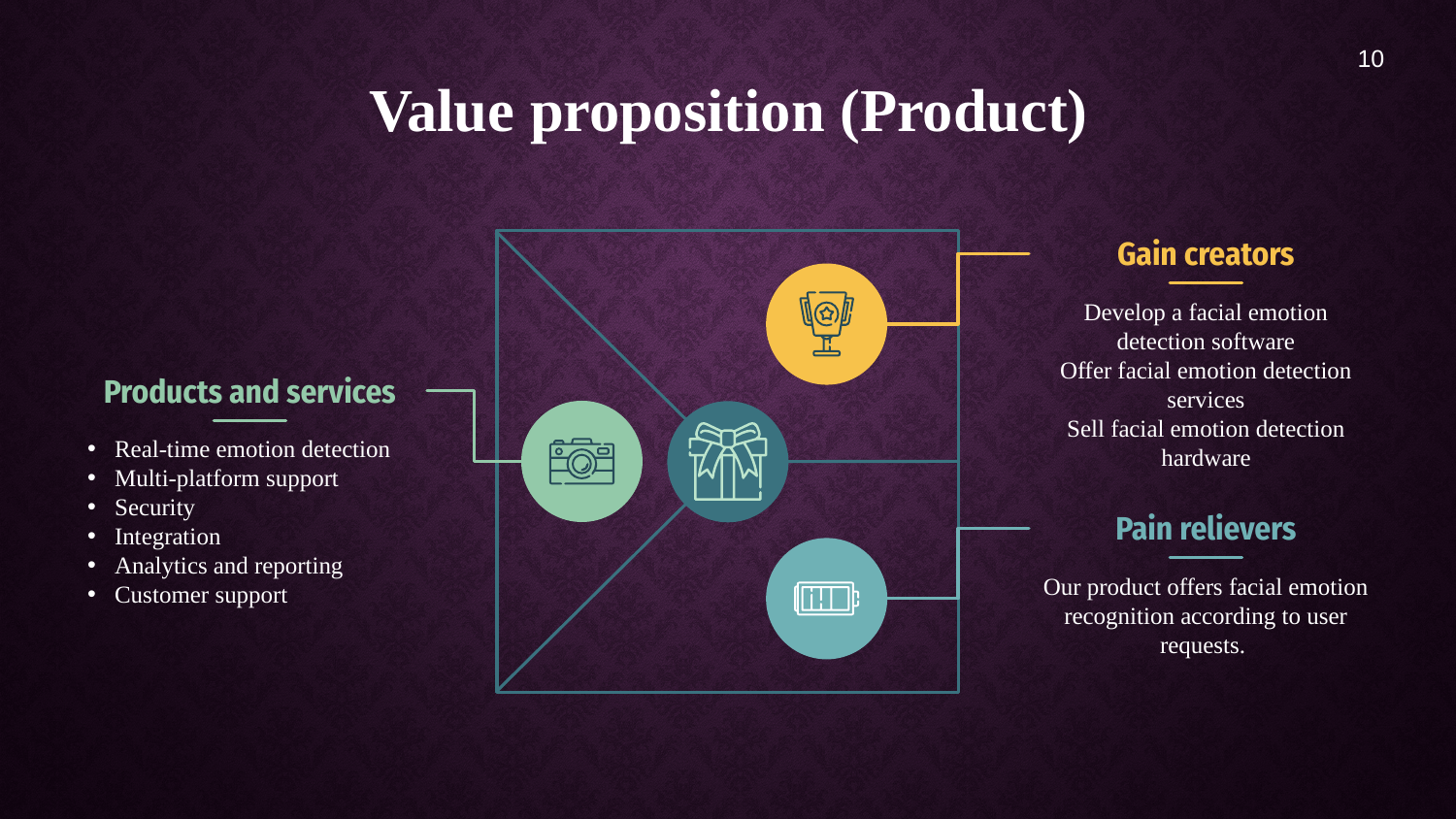

10
Value proposition (Product)
Gain creators

Develop a facial emotion detection software
Offer facial emotion detection services
Sell facial emotion detection hardware

Products and services

Real-time emotion detection
Multi-platform support
Security
Integration
Analytics and reporting
Customer support

Pain relievers

Our product offers facial emotion recognition according to user requests.